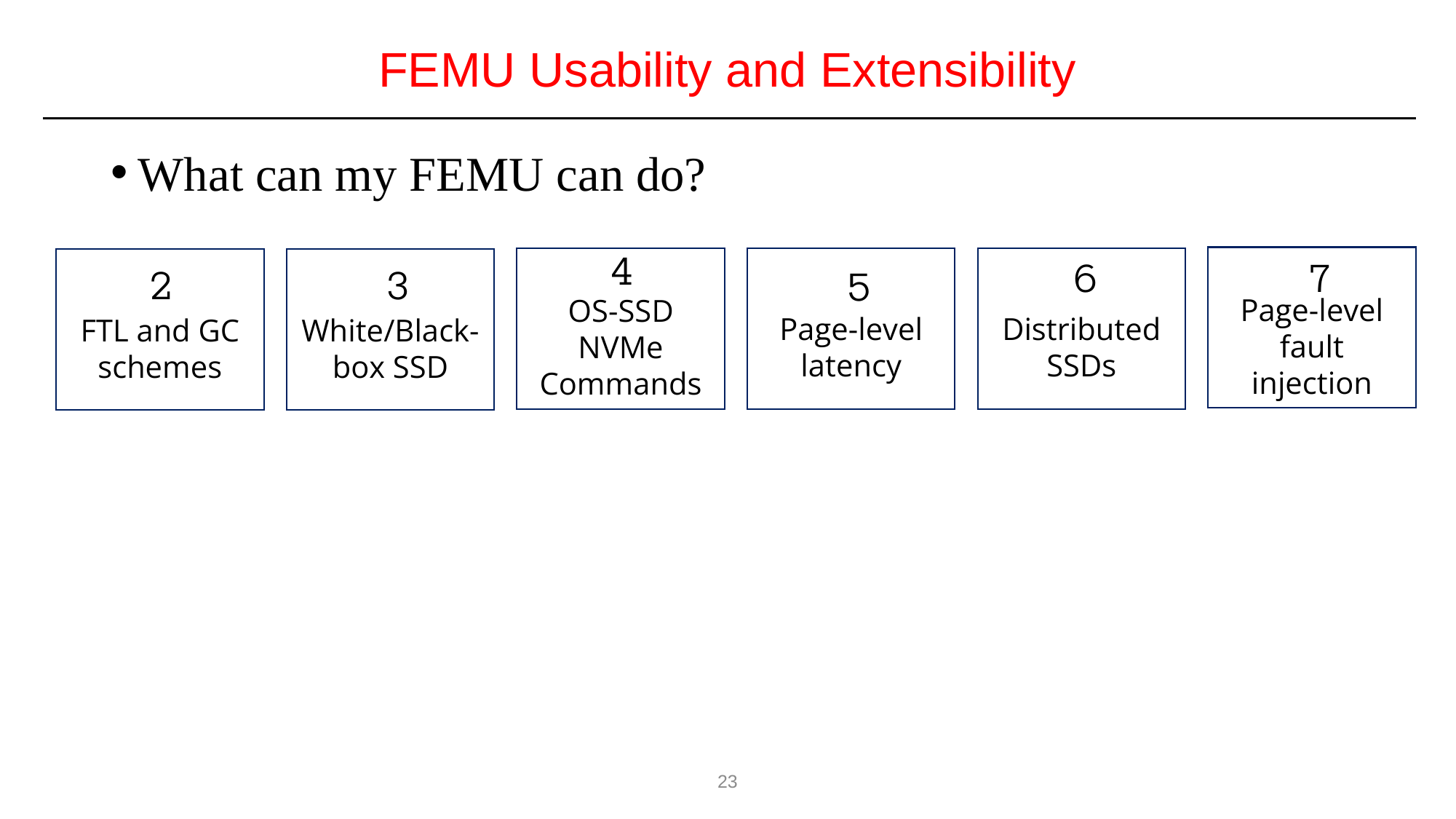

FEMU Usability and Extensibility
What can my FEMU can do?

Page-level fault injection

Distributed SSDs

OS-SSD NVMe Commands

Page-level latency

FTL and GC schemes

White/Black-box SSD
4
6
7
2
3
5
23